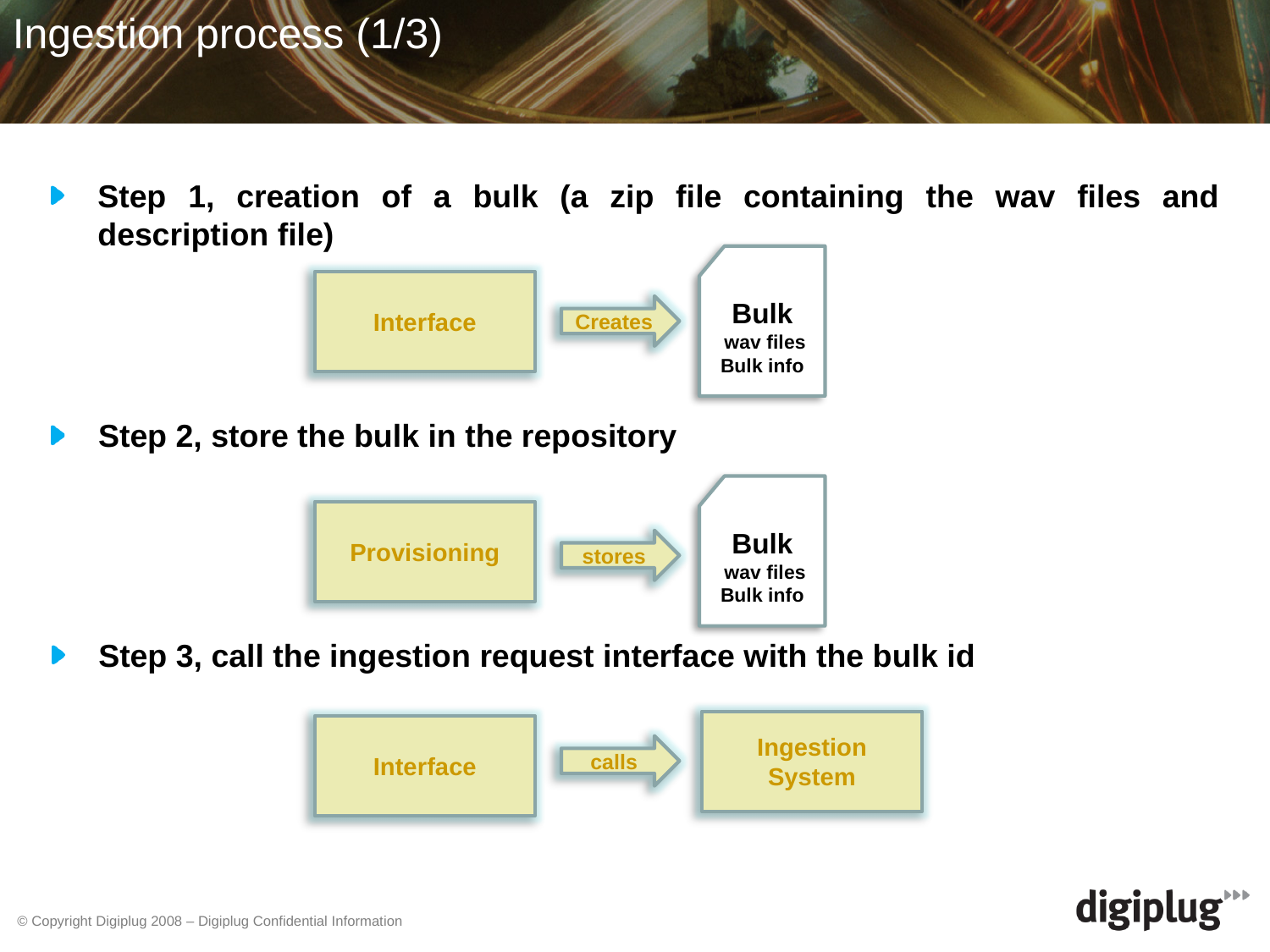

Ingestion process (1/3)
Step 1, creation of a bulk (a zip file containing the wav files and description file)

Bulk
 wav files
Bulk info
Interface
Creates
Step 2, store the bulk in the repository

Bulk
 wav files
Bulk info
Provisioning
stores
Step 3, call the ingestion request interface with the bulk id

Ingestion System
Interface
calls